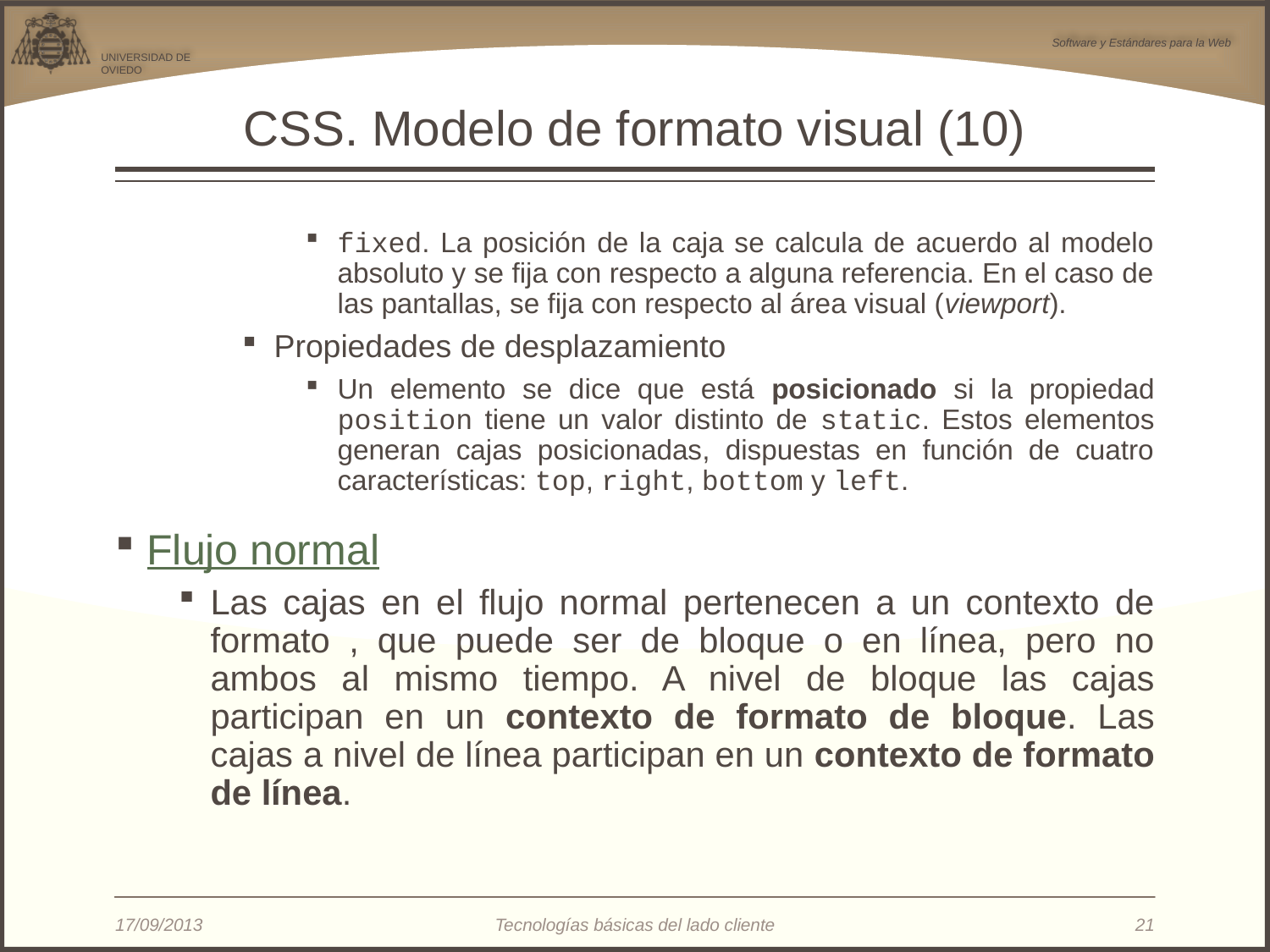

# CSS. Modelo de formato visual (10)
fixed. La posición de la caja se calcula de acuerdo al modelo absoluto y se fija con respecto a alguna referencia. En el caso de las pantallas, se fija con respecto al área visual (viewport).
Propiedades de desplazamiento
Un elemento se dice que está posicionado si la propiedad position tiene un valor distinto de static. Estos elementos generan cajas posicionadas, dispuestas en función de cuatro características: top, right, bottom y left.
Flujo normal
Las cajas en el flujo normal pertenecen a un contexto de formato , que puede ser de bloque o en línea, pero no ambos al mismo tiempo. A nivel de bloque las cajas participan en un contexto de formato de bloque. Las cajas a nivel de línea participan en un contexto de formato de línea.
Tecnologías básicas del lado cliente
17/09/2013
21